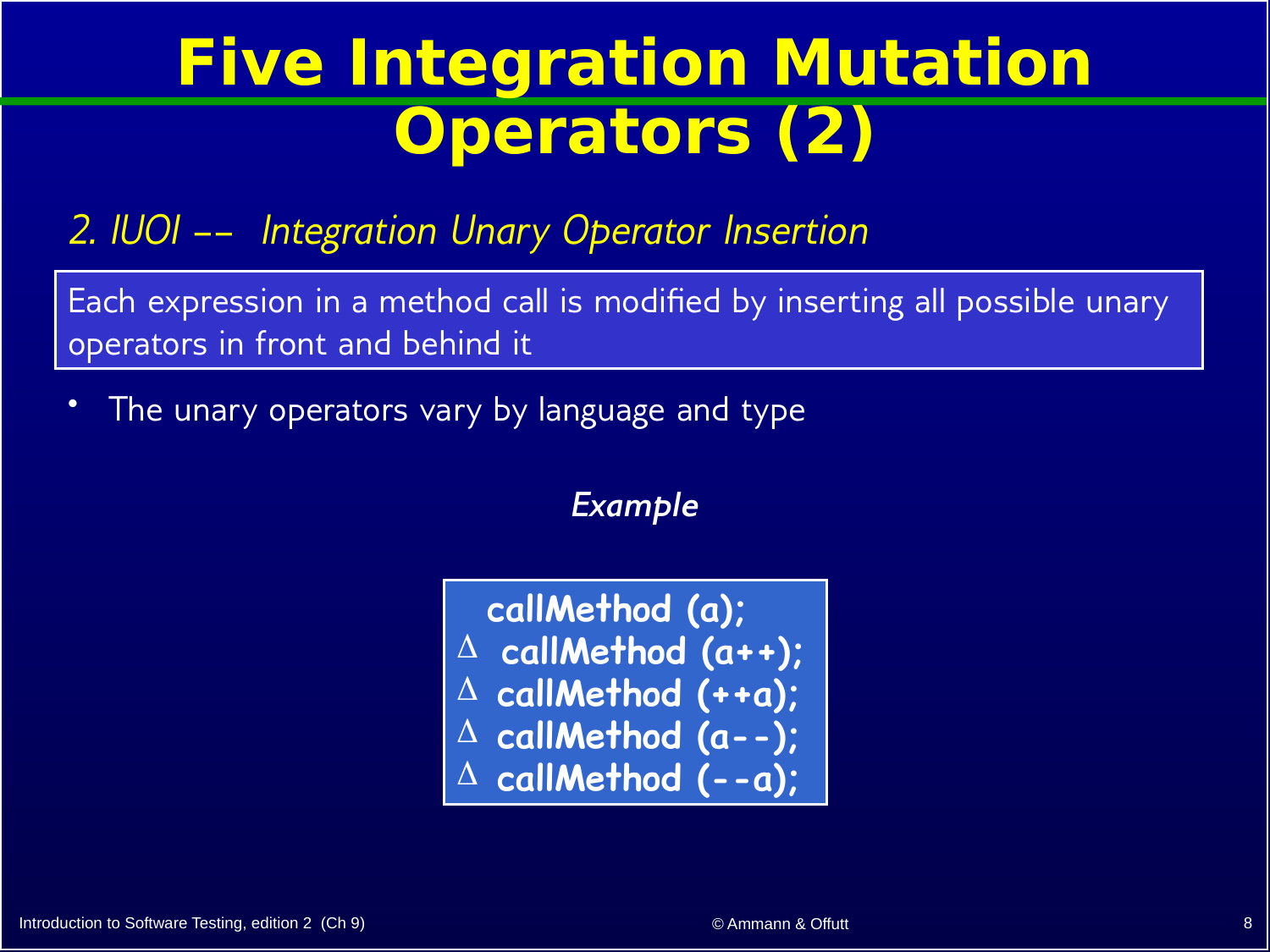

# Five Integration Mutation Operators (2)
2. IUOI ––  Integration Unary Operator Insertion
Each expression in a method call is modified by inserting all possible unary operators in front and behind it
 The unary operators vary by language and type
Example
  callMethod (a);
 callMethod (a++);
 callMethod (++a);
 callMethod (a--);
 callMethod (--a);
8
Introduction to Software Testing, edition 2  (Ch 9)
© Ammann & Offutt